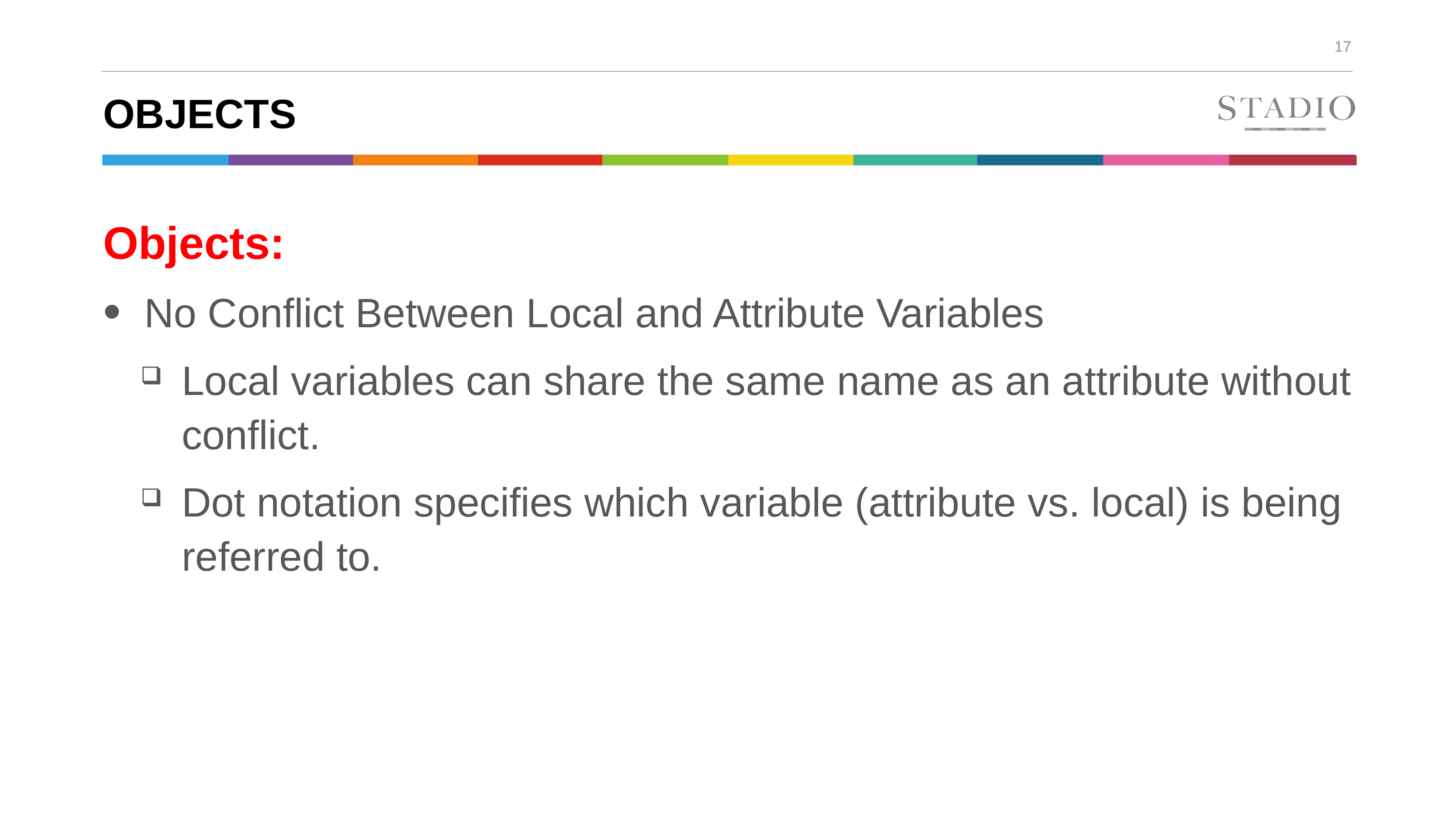

# Objects

Objects:
No Conflict Between Local and Attribute Variables
Local variables can share the same name as an attribute without conflict.
Dot notation specifies which variable (attribute vs. local) is being referred to.